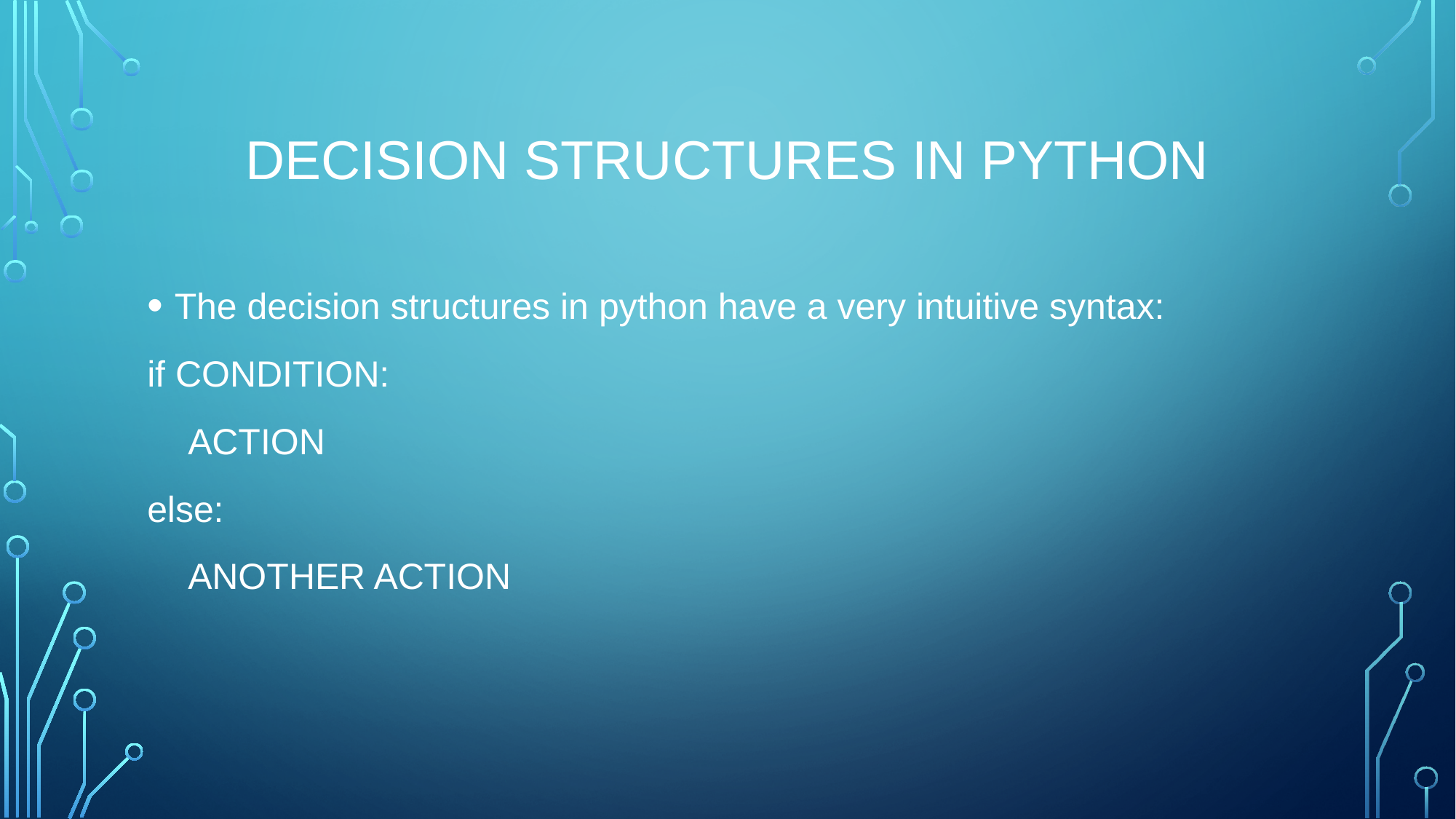

# Decision Structures in Python
The decision structures in python have a very intuitive syntax:
if CONDITION:
    ACTION
else:
    ANOTHER ACTION